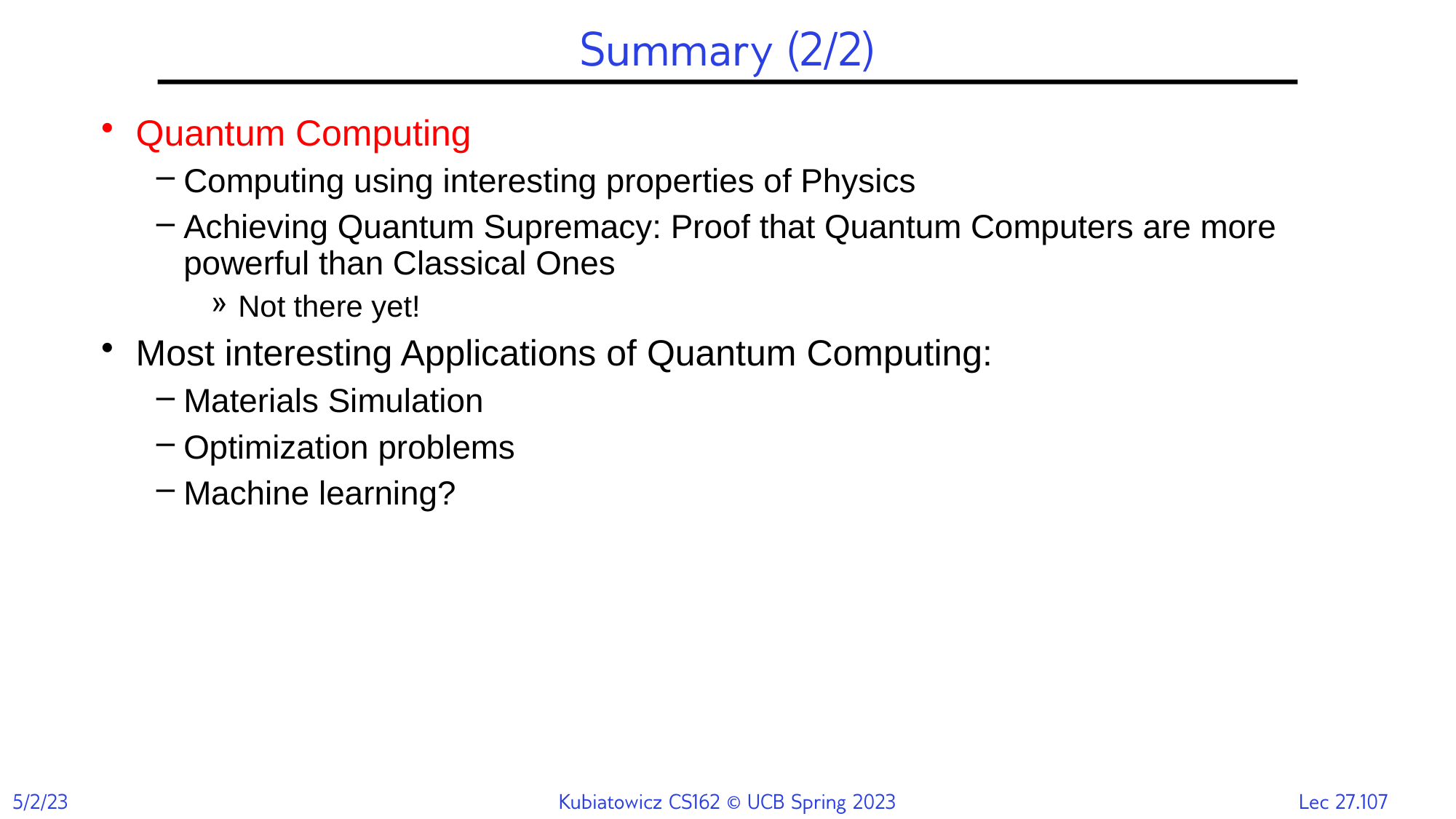

# Summary (2/2)
Quantum Computing
Computing using interesting properties of Physics
Achieving Quantum Supremacy: Proof that Quantum Computers are more powerful than Classical Ones
Not there yet!
Most interesting Applications of Quantum Computing:
Materials Simulation
Optimization problems
Machine learning?